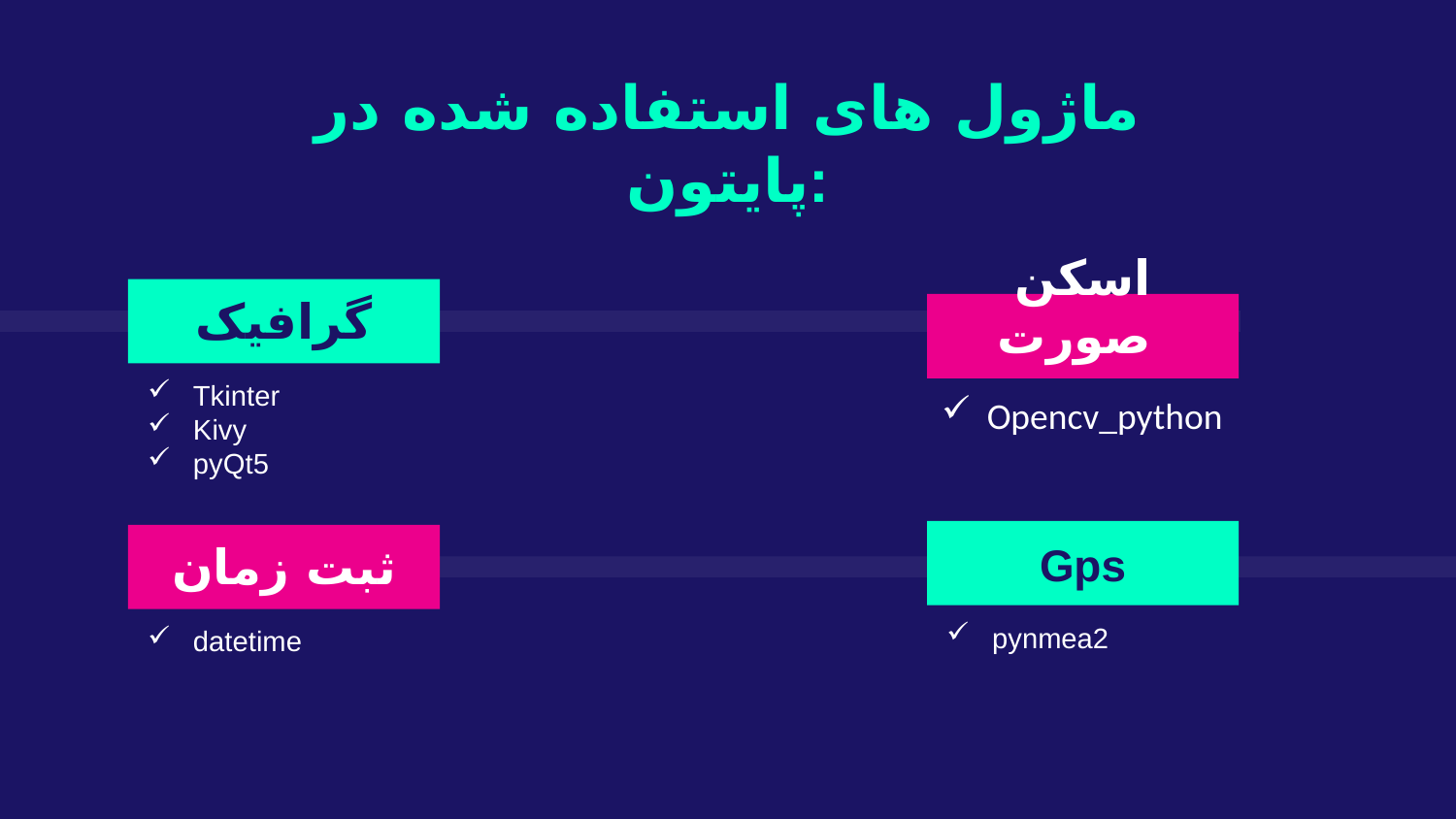

ماژول های استفاده شده در پایتون:
گرافیک
اسکن صورت
Tkinter
Kivy
pyQt5

Opencv_python
# Gps
ثبت زمان
pynmea2

datetime